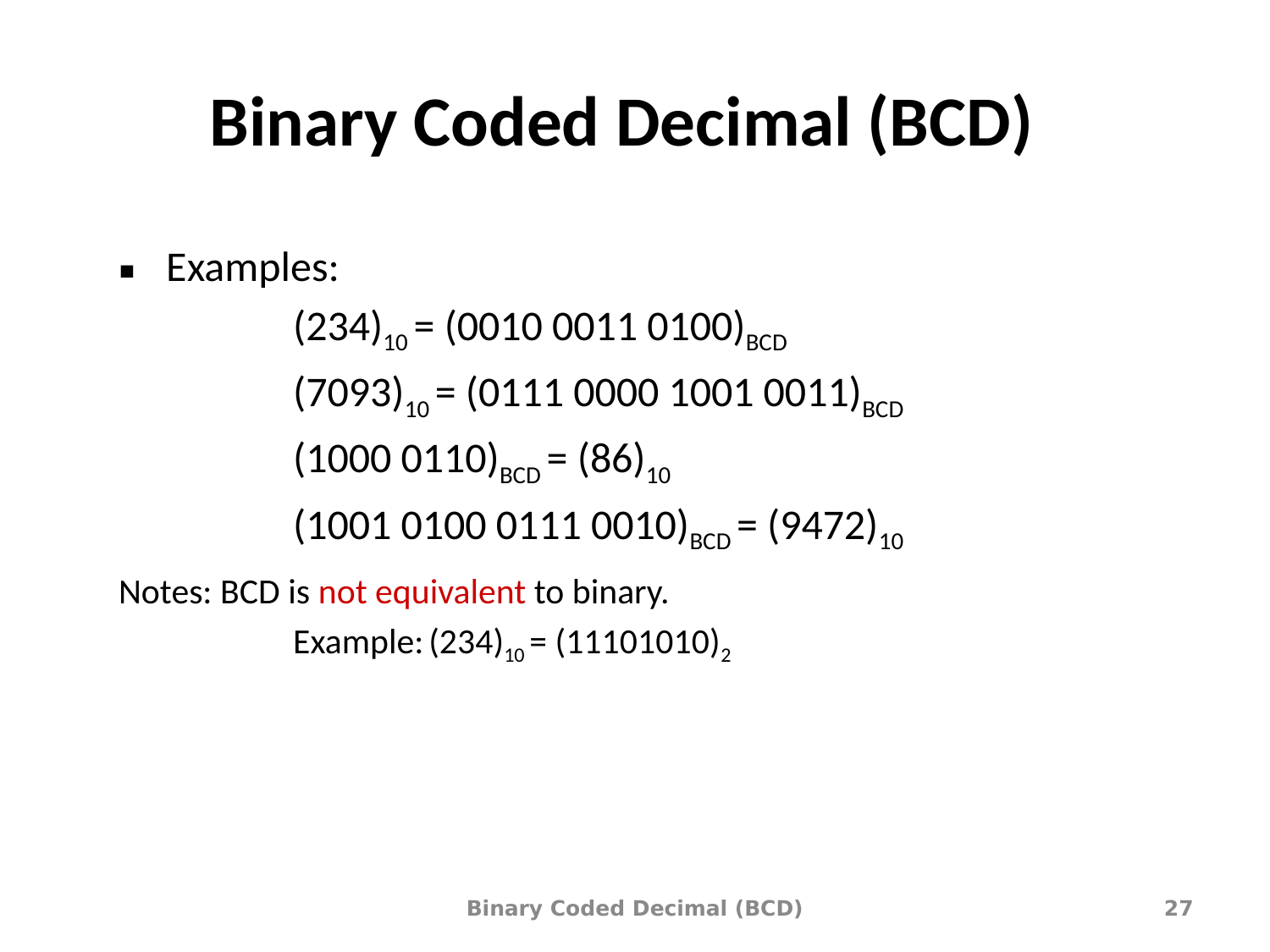

# Binary Coded Decimal (BCD)
Examples:
		(234)10 = (0010 0011 0100)BCD
		(7093)10 = (0111 0000 1001 0011)BCD
		(1000 0110)BCD = (86)10
		(1001 0100 0111 0010)BCD = (9472)10
Notes: BCD is not equivalent to binary.
		Example: (234)10 = (11101010)2
Binary Coded Decimal (BCD)
27